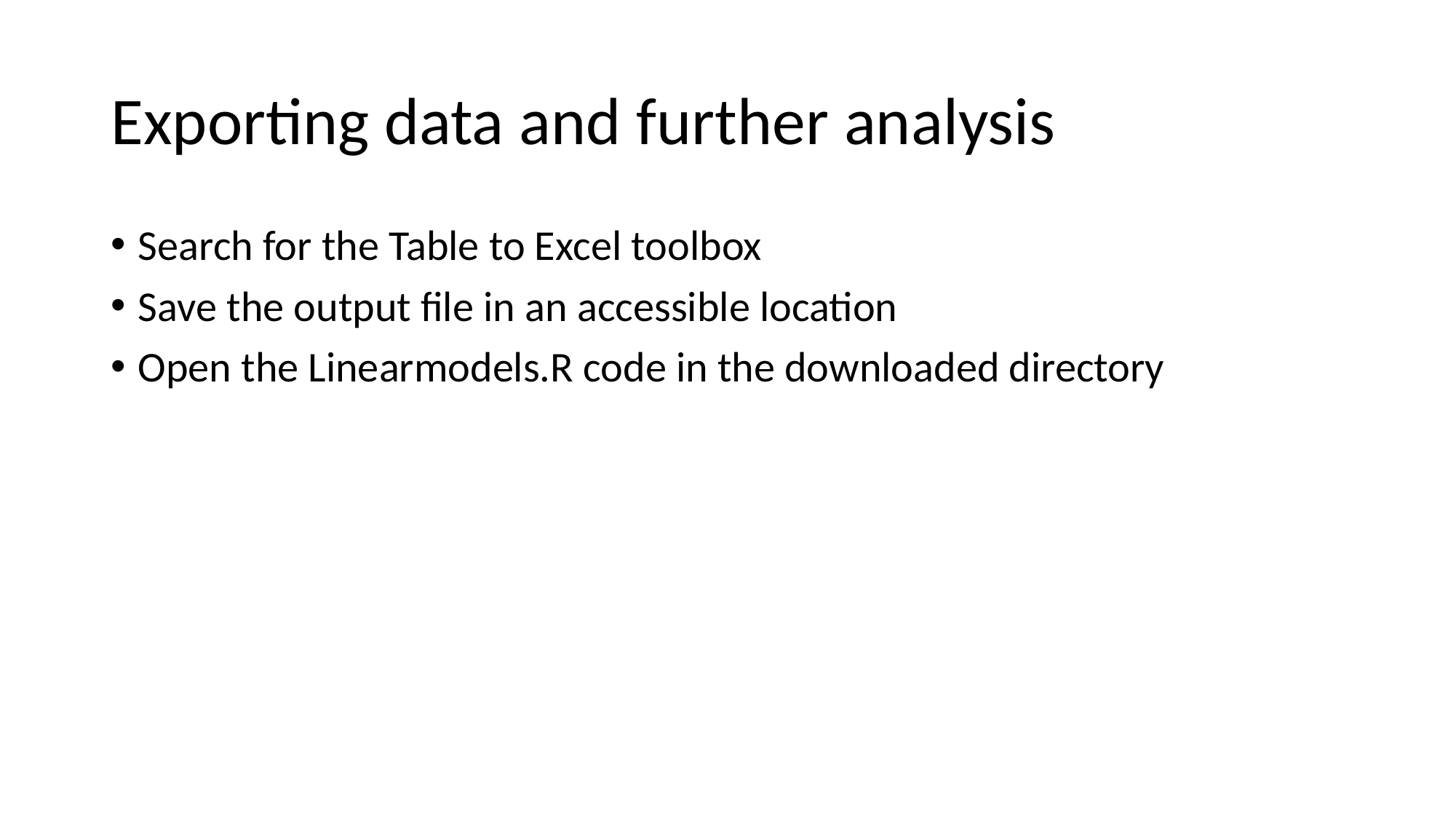

# Exporting data and further analysis
Search for the Table to Excel toolbox
Save the output file in an accessible location
Open the Linearmodels.R code in the downloaded directory